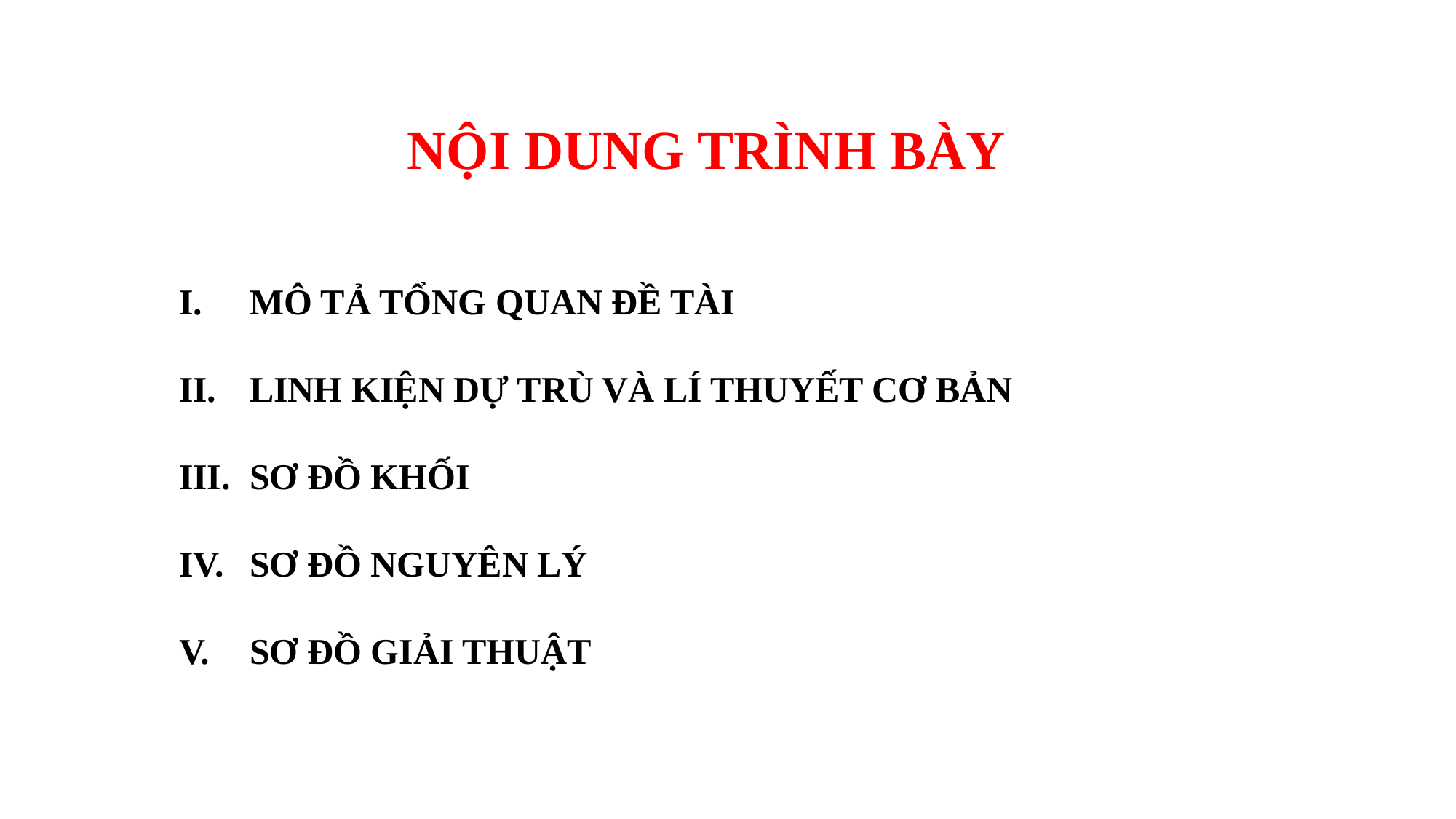

NỘI DUNG TRÌNH BÀY

 MÔ TẢ TỔNG QUAN ĐỀ TÀI

 LINH KIỆN DỰ TRÙ VÀ LÍ THUYẾT CƠ BẢN

 SƠ ĐỒ KHỐI

 SƠ ĐỒ NGUYÊN LÝ

 SƠ ĐỒ GIẢI THUẬT